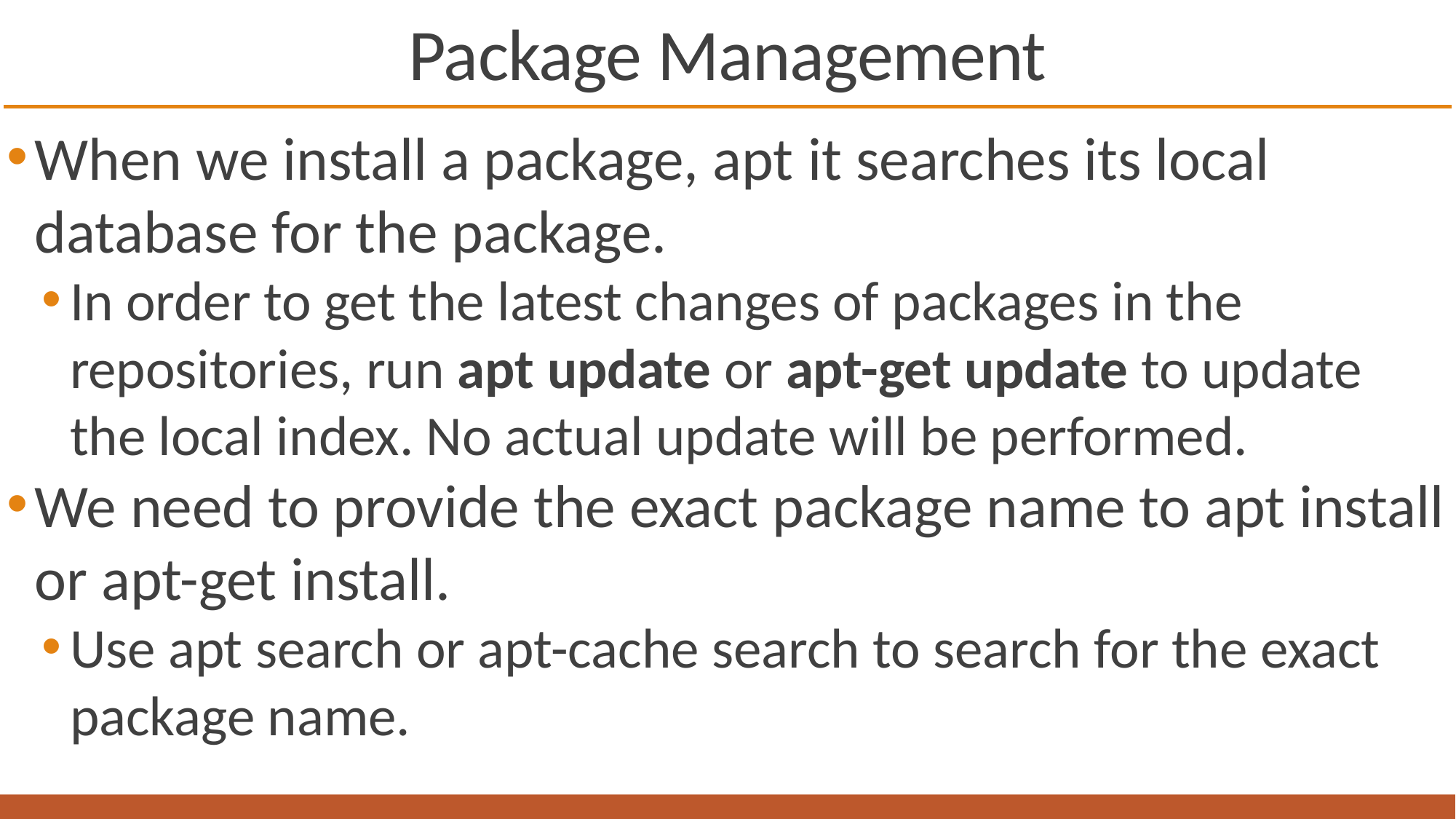

# Package Management
When we install a package, apt it searches its local database for the package.
In order to get the latest changes of packages in the repositories, run apt update or apt-get update to update the local index. No actual update will be performed.
We need to provide the exact package name to apt install or apt-get install.
Use apt search or apt-cache search to search for the exact package name.